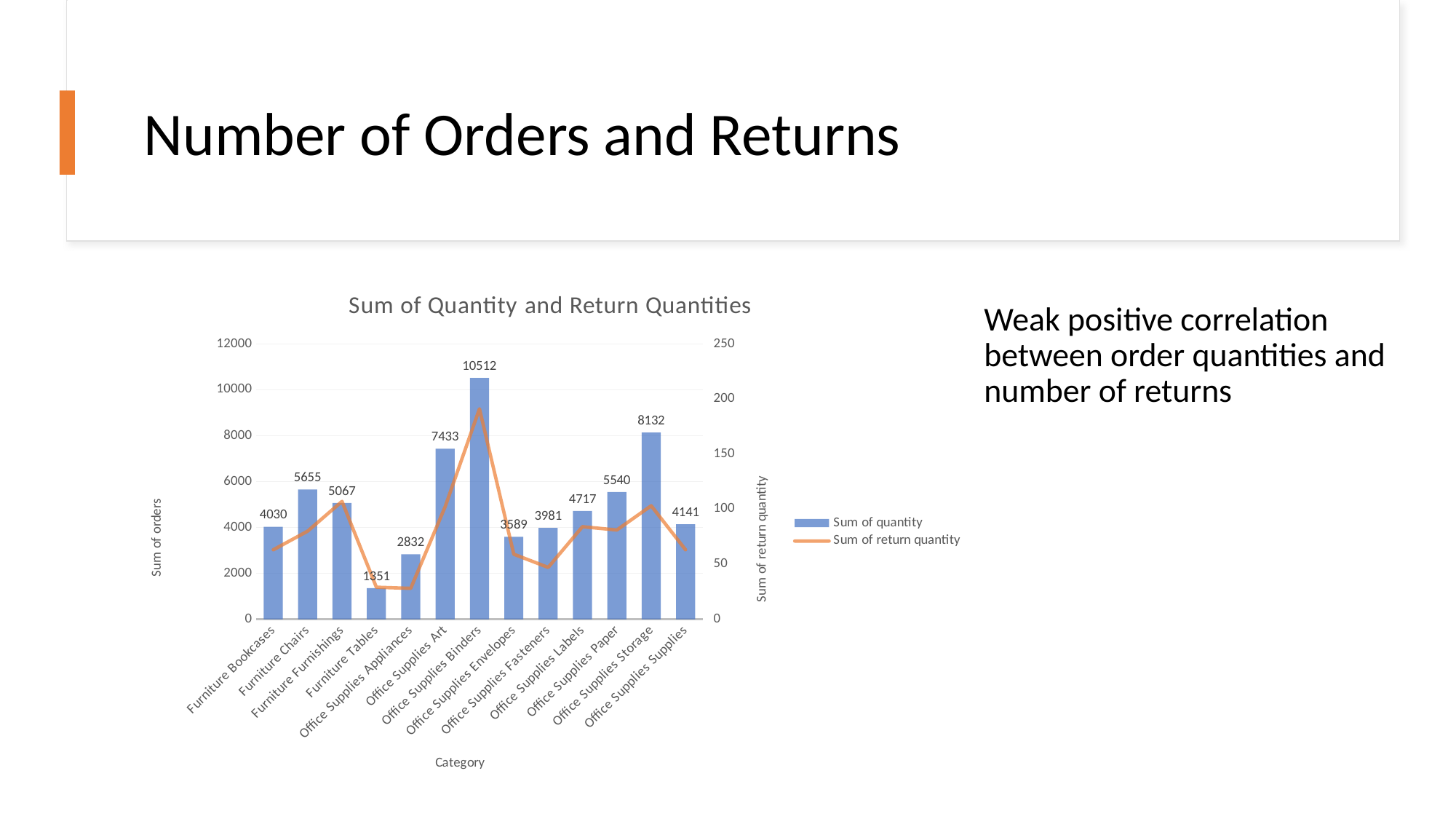

# Number of Orders and Returns

### Chart: Sum of Quantity and Return Quantities

| Category |  |  |
|---|---|---|
| Furniture Bookcases | 4030.0 | 63.0 |
| Furniture Chairs | 5655.0 | 80.0 |
| Furniture Furnishings | 5067.0 | 107.0 |
| Furniture Tables | 1351.0 | 29.0 |
| Office Supplies Appliances | 2832.0 | 28.0 |
| Office Supplies Art | 7433.0 | 102.0 |
| Office Supplies Binders | 10512.0 | 191.0 |
| Office Supplies Envelopes | 3589.0 | 59.0 |
| Office Supplies Fasteners | 3981.0 | 47.0 |
| Office Supplies Labels | 4717.0 | 84.0 |
| Office Supplies Paper | 5540.0 | 81.0 |
| Office Supplies Storage | 8132.0 | 103.0 |
| Office Supplies Supplies | 4141.0 | 63.0 |
Weak positive correlation between order quantities and number of returns